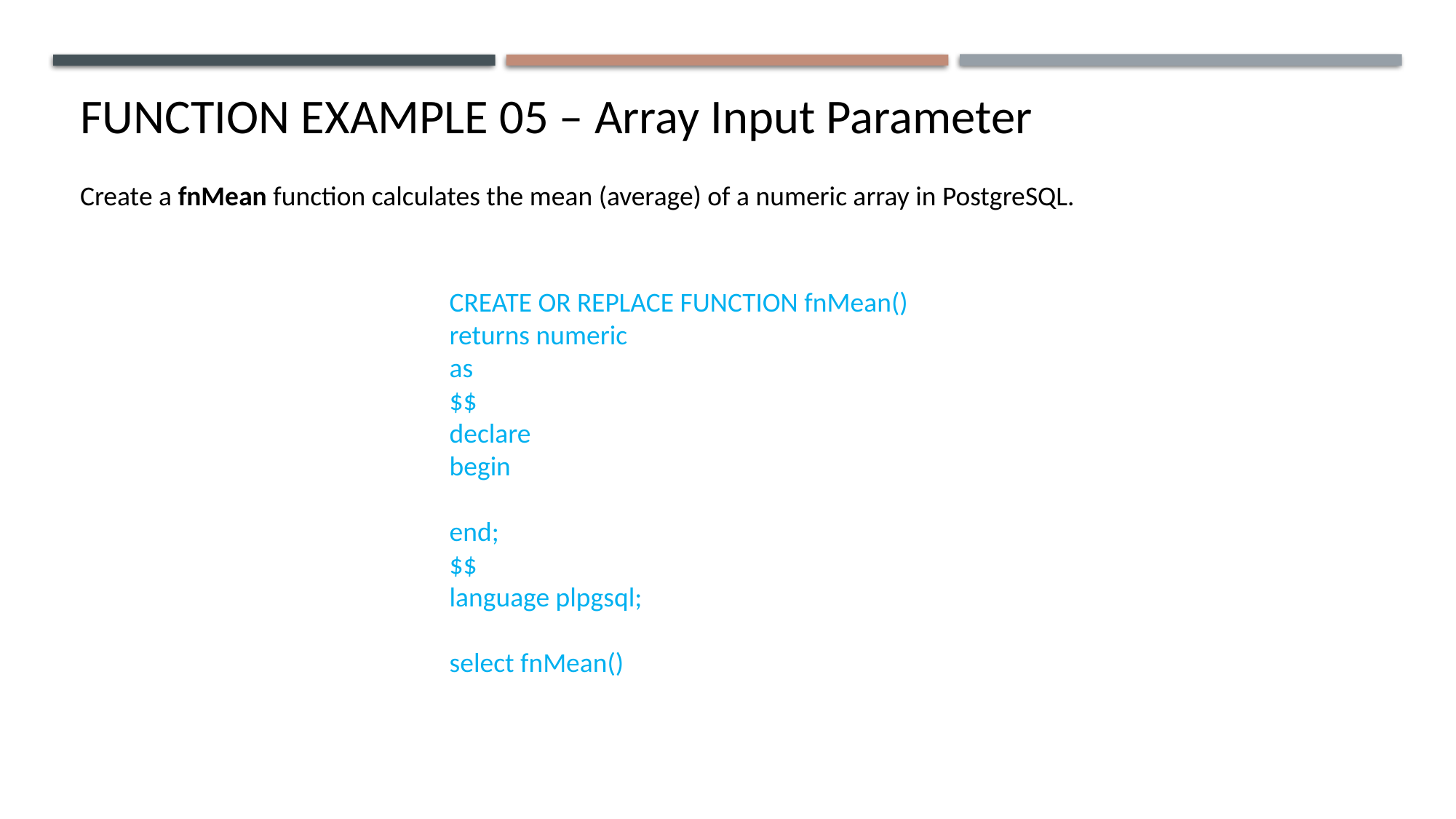

FUNCTION EXAMPLE 05 – Array Input Parameter
Create a fnMean function calculates the mean (average) of a numeric array in PostgreSQL.
CREATE OR REPLACE FUNCTION fnMean()
returns numeric
as
$$
declare
begin

end;
$$
language plpgsql;

select fnMean()